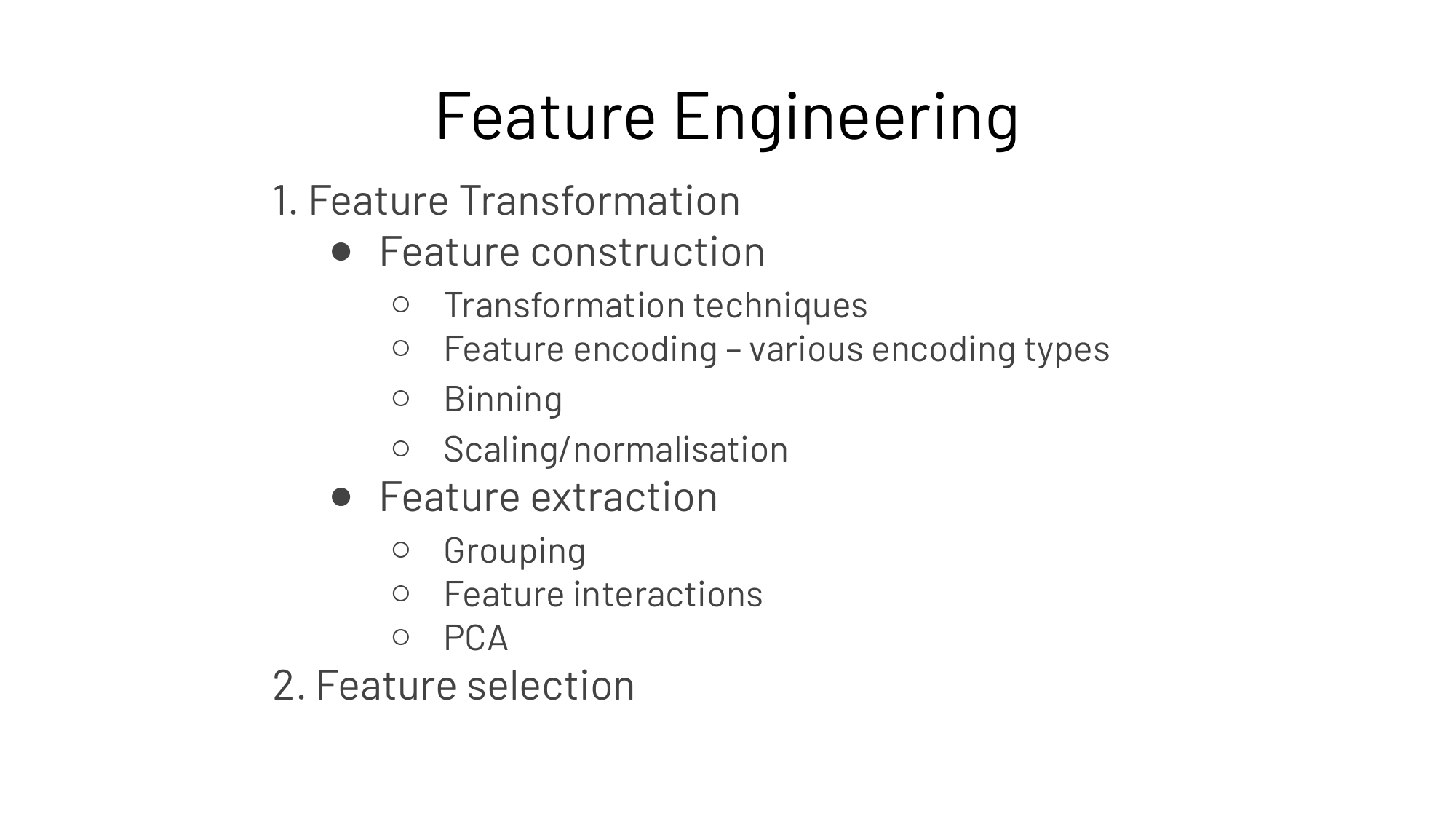

# Feature Engineering
1. Feature Transformation
Feature construction
Transformation techniques
Feature encoding – various encoding types
Binning
Scaling/normalisation
Feature extraction
Grouping
Feature interactions
PCA
2. Feature selection